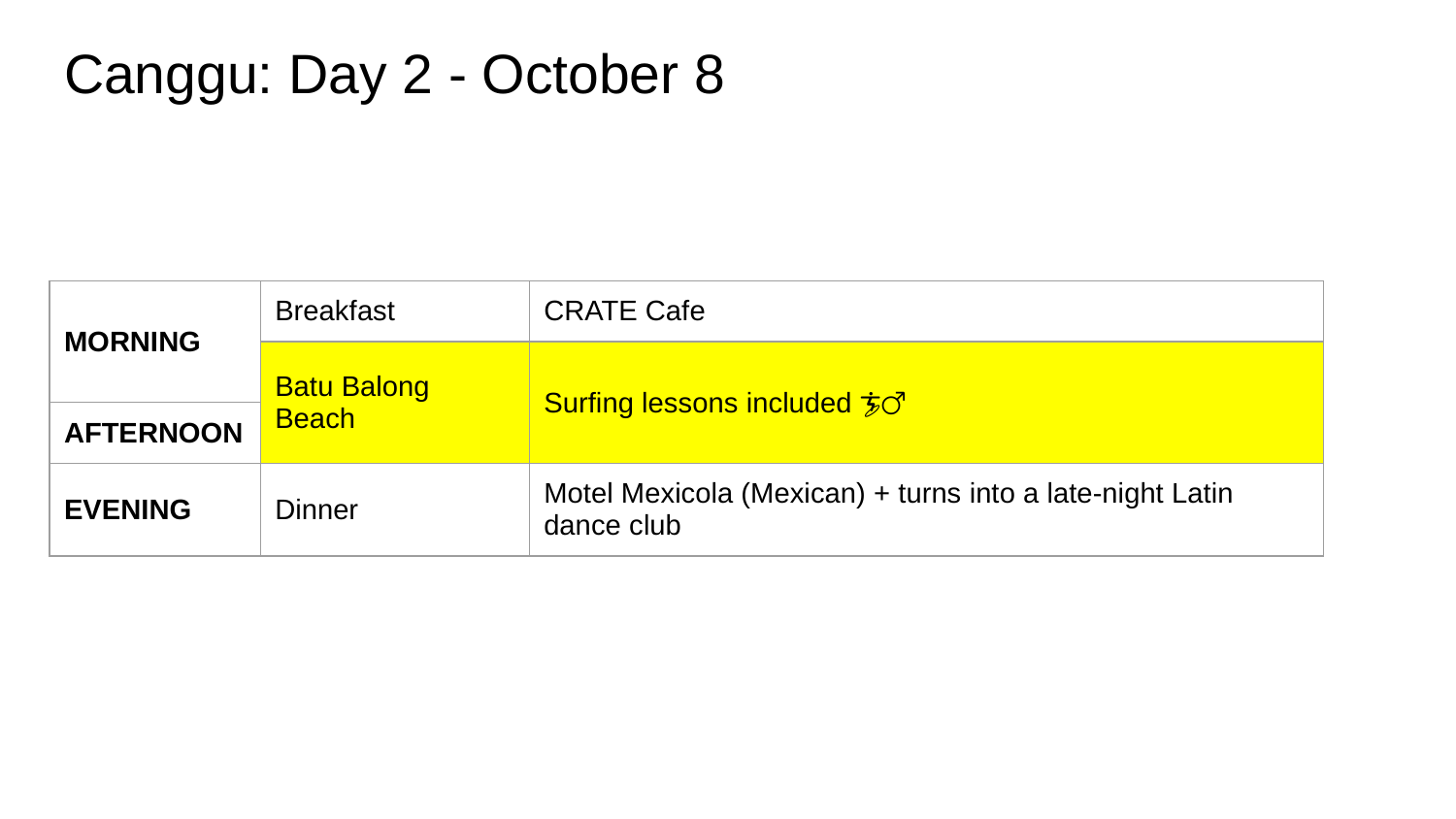

# Canggu: Day 2 - October 8
| MORNING | Breakfast | CRATE Cafe |
| --- | --- | --- |
|  | Batu Balong Beach | Surfing lessons included 🏄‍♂️ |
| AFTERNOON |  |  |
| EVENING | Dinner | Motel Mexicola (Mexican) + turns into a late-night Latin dance club |